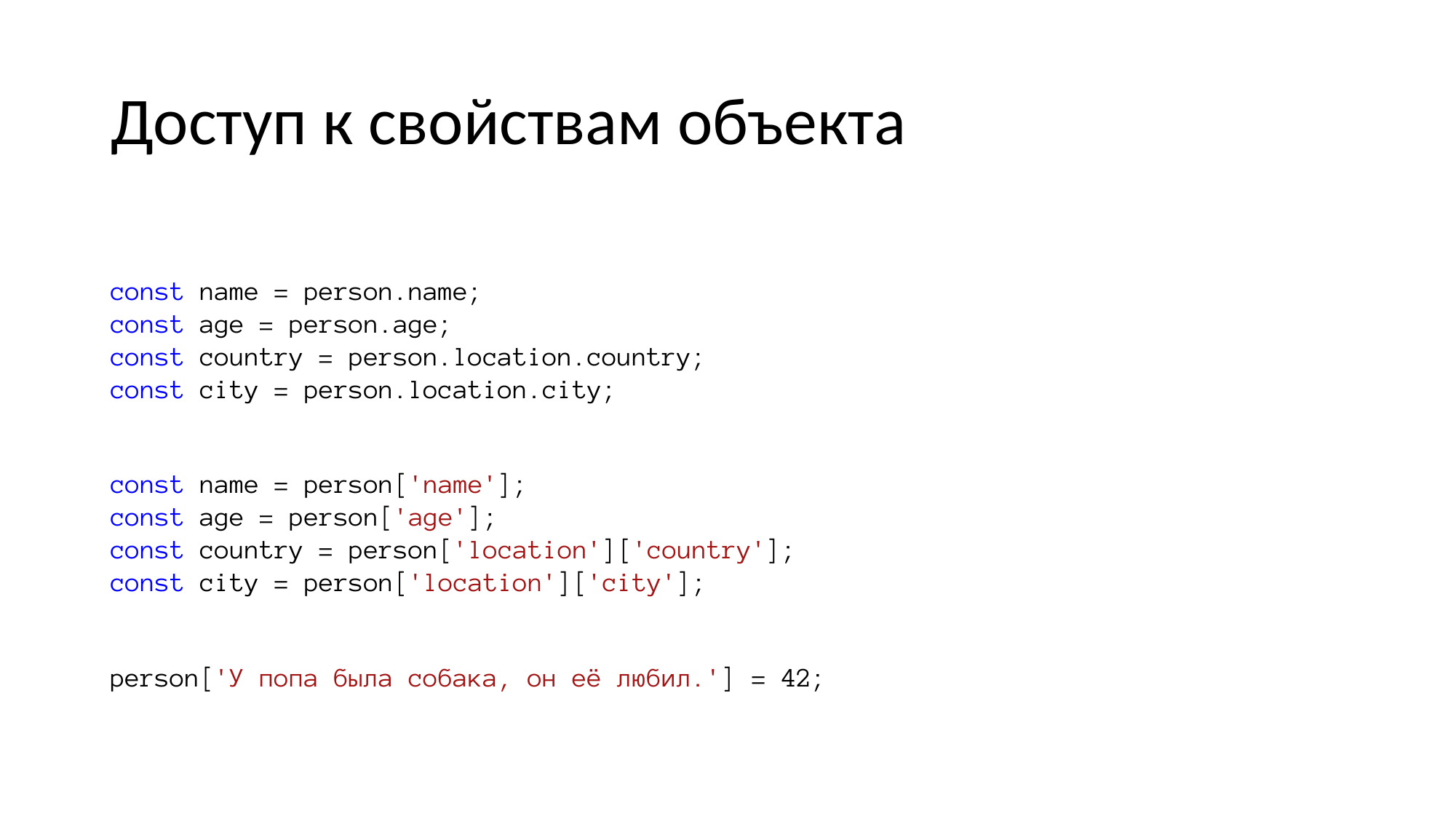

# Доступ к свойствам объекта
const name = person.name;
const age = person.age;
const country = person.location.country;
const city = person.location.city;
const name = person['name'];
const age = person['age'];
const country = person['location']['country'];
const city = person['location']['city'];
person['У попа была собака, он её любил.'] = 42;